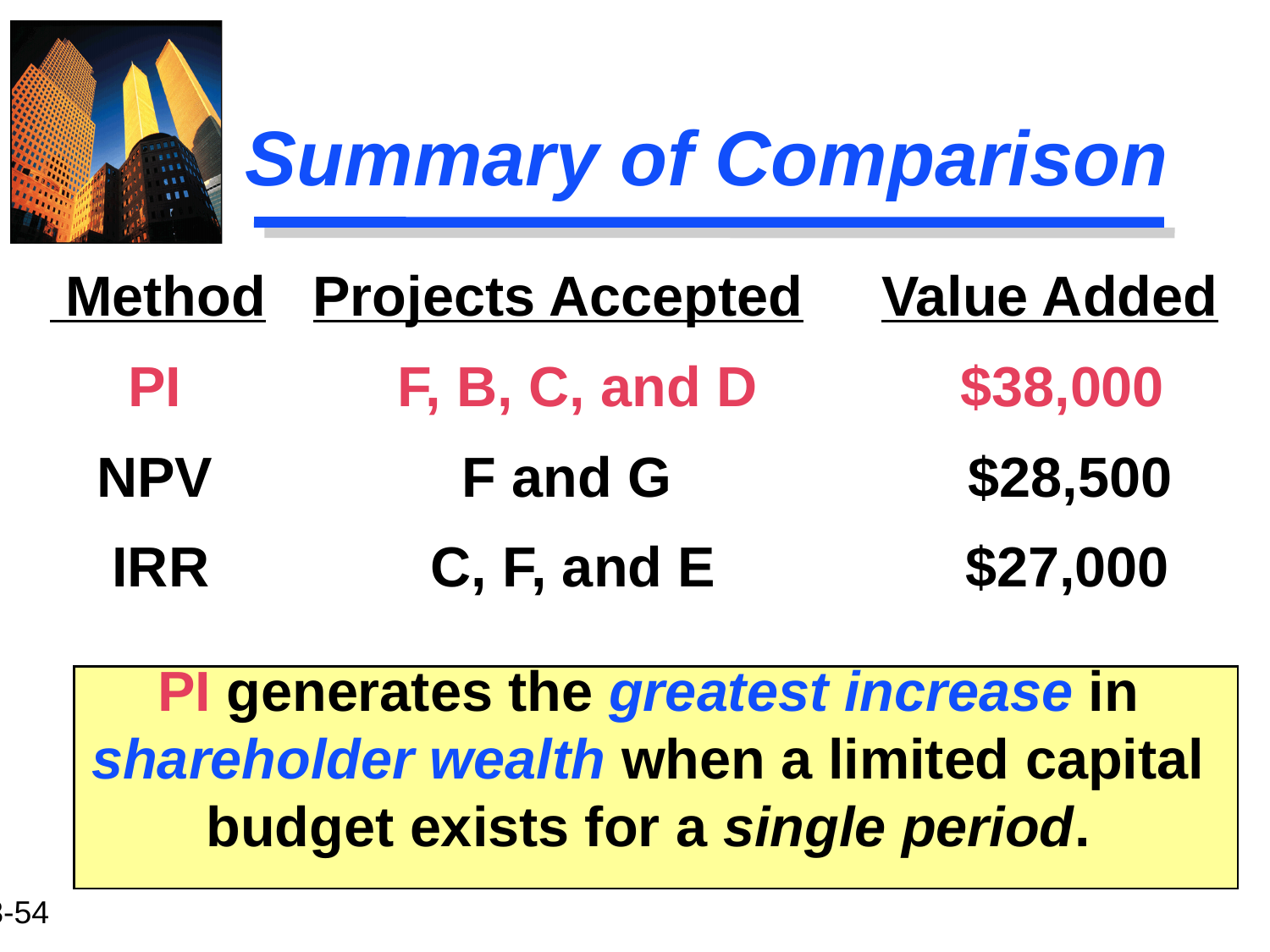

# Summary of Comparison

 Method   Projects Accepted     Value Added
     PI	      F, B, C, and D             $38,000
   NPV		  F and G                   $28,500
    IRR		C, F, and E                $27,000

PI generates the greatest increase in shareholder wealth when a limited capital budget exists for a single period.